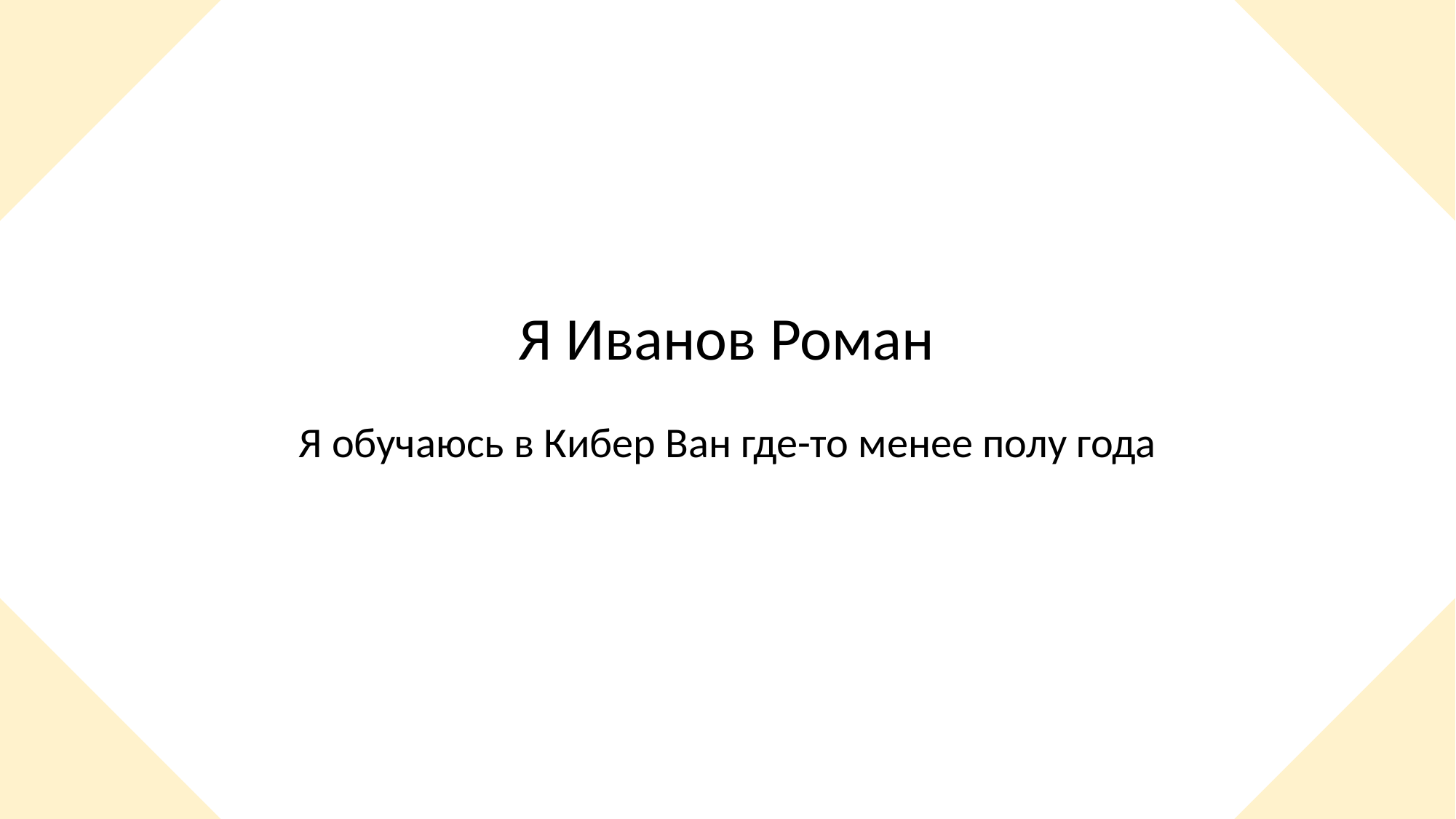

Я Иванов Роман
Я обучаюсь в Кибер Ван где-то менее полу года